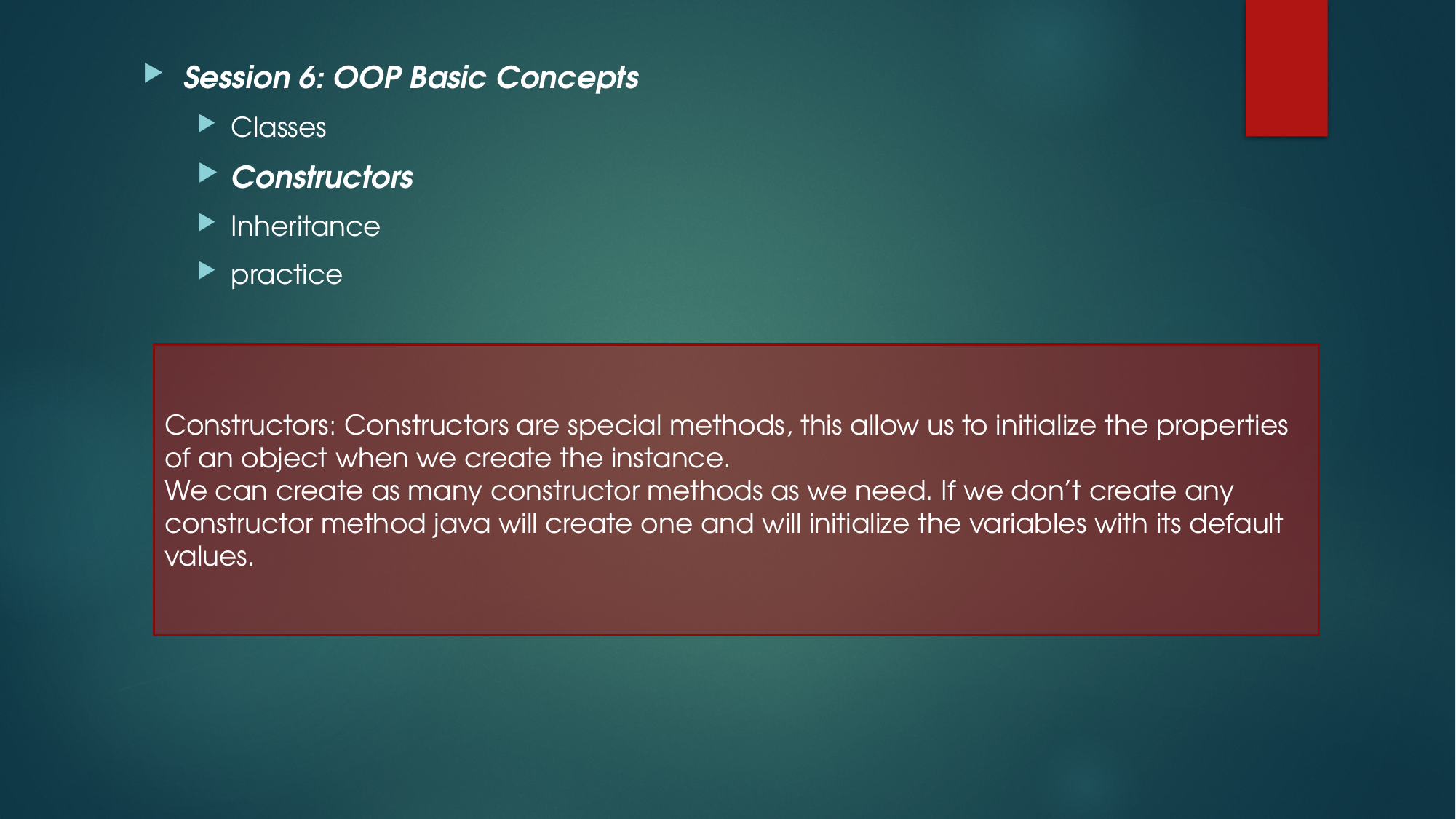

Session 6: OOP Basic Concepts
Classes
Constructors
Inheritance
practice

Constructors: Constructors are special methods, this allow us to initialize the properties of an object when we create the instance.
We can create as many constructor methods as we need. If we don’t create any constructor method java will create one and will initialize the variables with its default values.